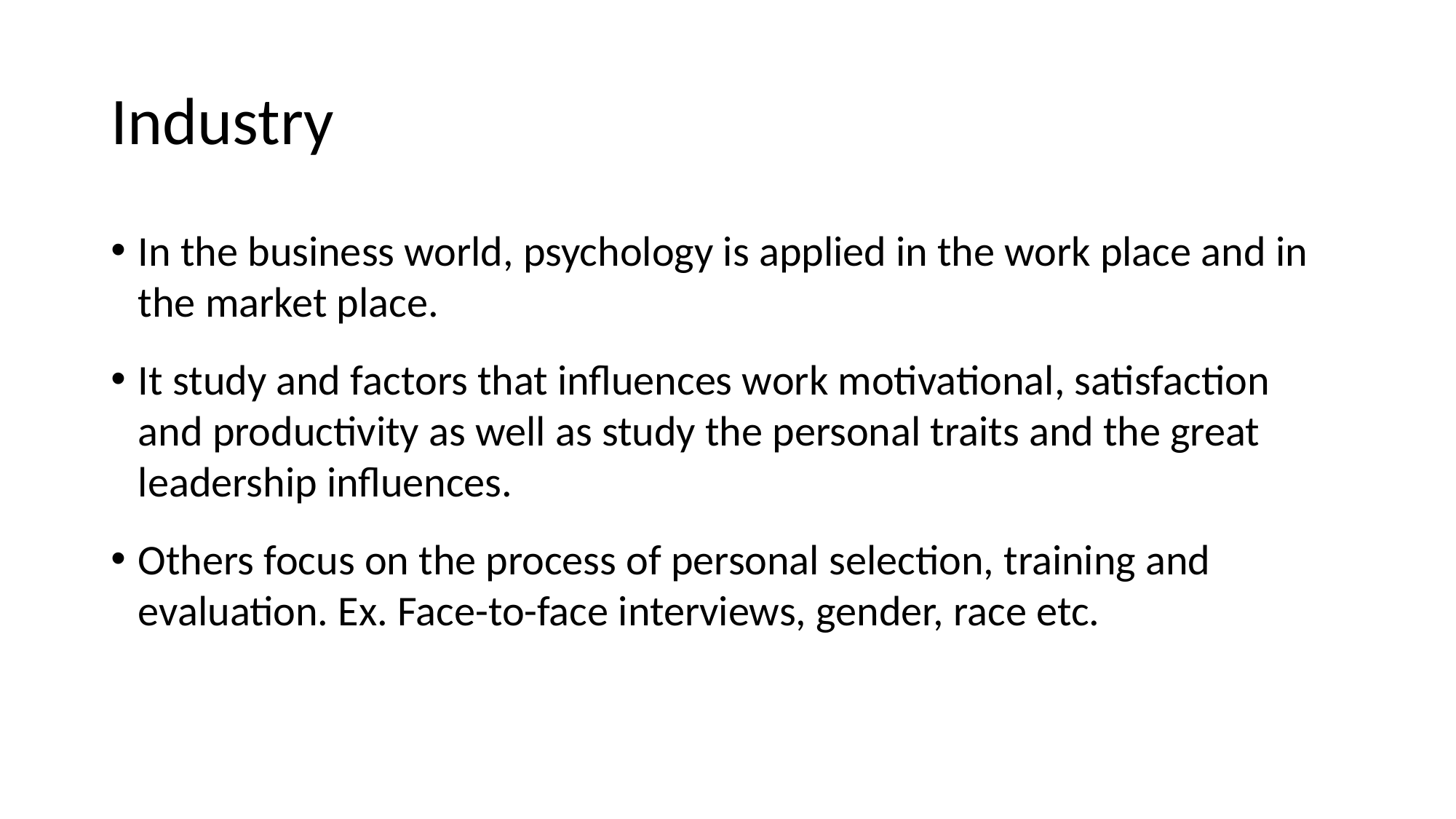

# Industry
In the business world, psychology is applied in the work place and in the market place.
It study and factors that influences work motivational, satisfaction and productivity as well as study the personal traits and the great leadership influences.
Others focus on the process of personal selection, training and evaluation. Ex. Face-to-face interviews, gender, race etc.